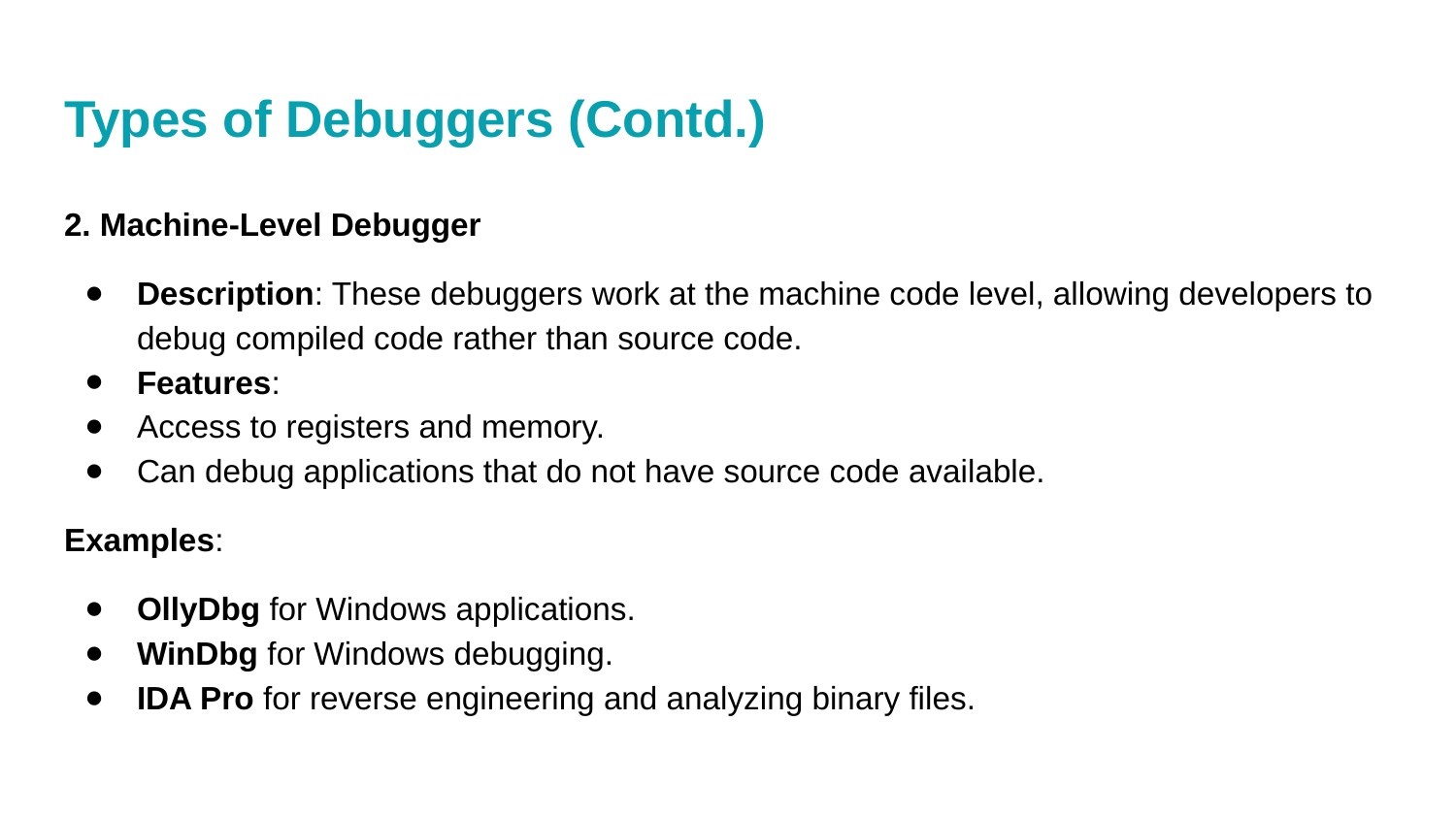

# Types of Debuggers (Contd.)
2. Machine-Level Debugger
Description: These debuggers work at the machine code level, allowing developers to debug compiled code rather than source code.
Features:
Access to registers and memory.
Can debug applications that do not have source code available.
Examples:
OllyDbg for Windows applications.
WinDbg for Windows debugging.
IDA Pro for reverse engineering and analyzing binary files.